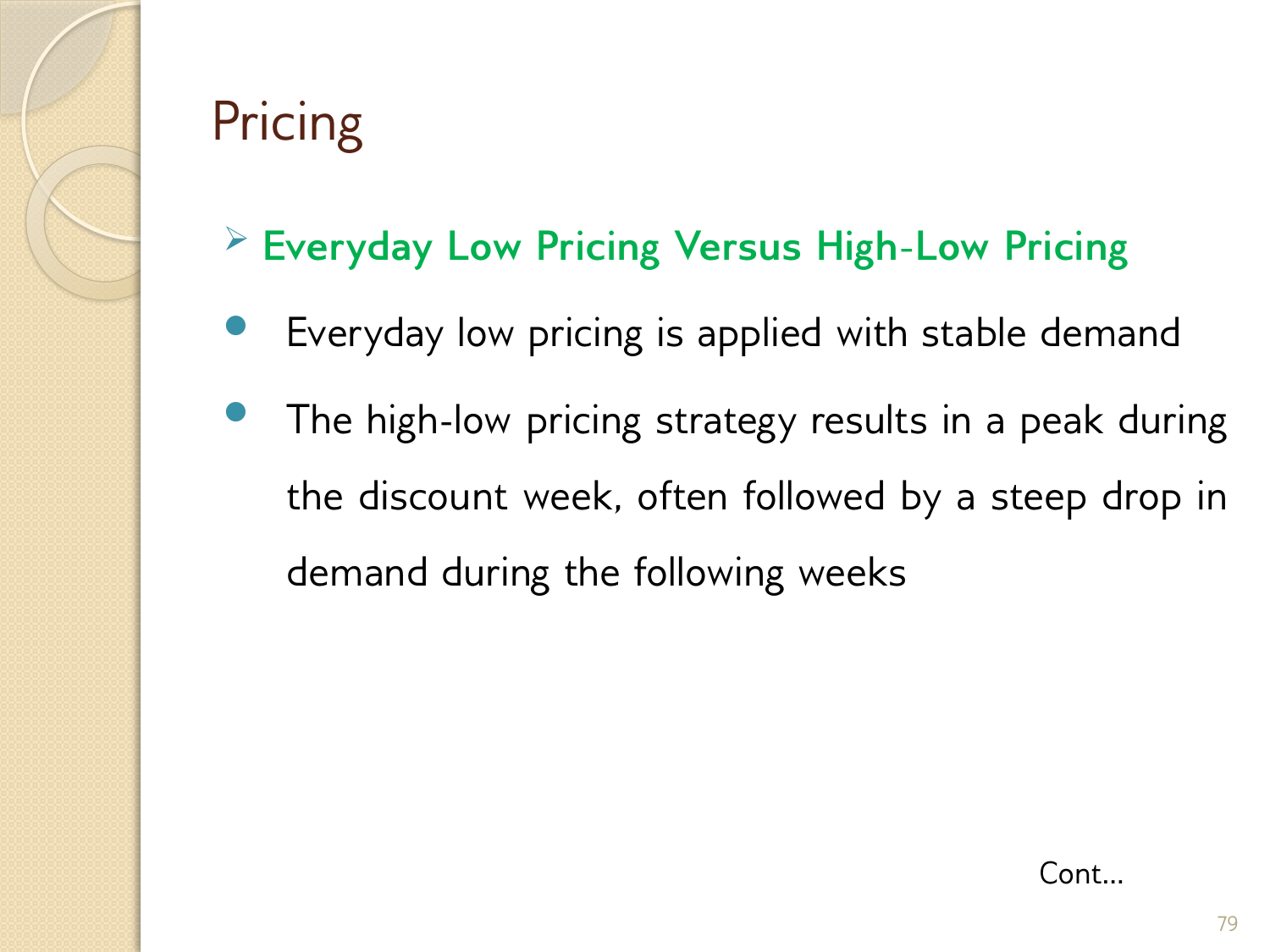

# Pricing
Everyday Low Pricing Versus High-Low Pricing
Everyday low pricing is applied with stable demand
The high-low pricing strategy results in a peak during the discount week, often followed by a steep drop in demand during the following weeks
Cont...
79